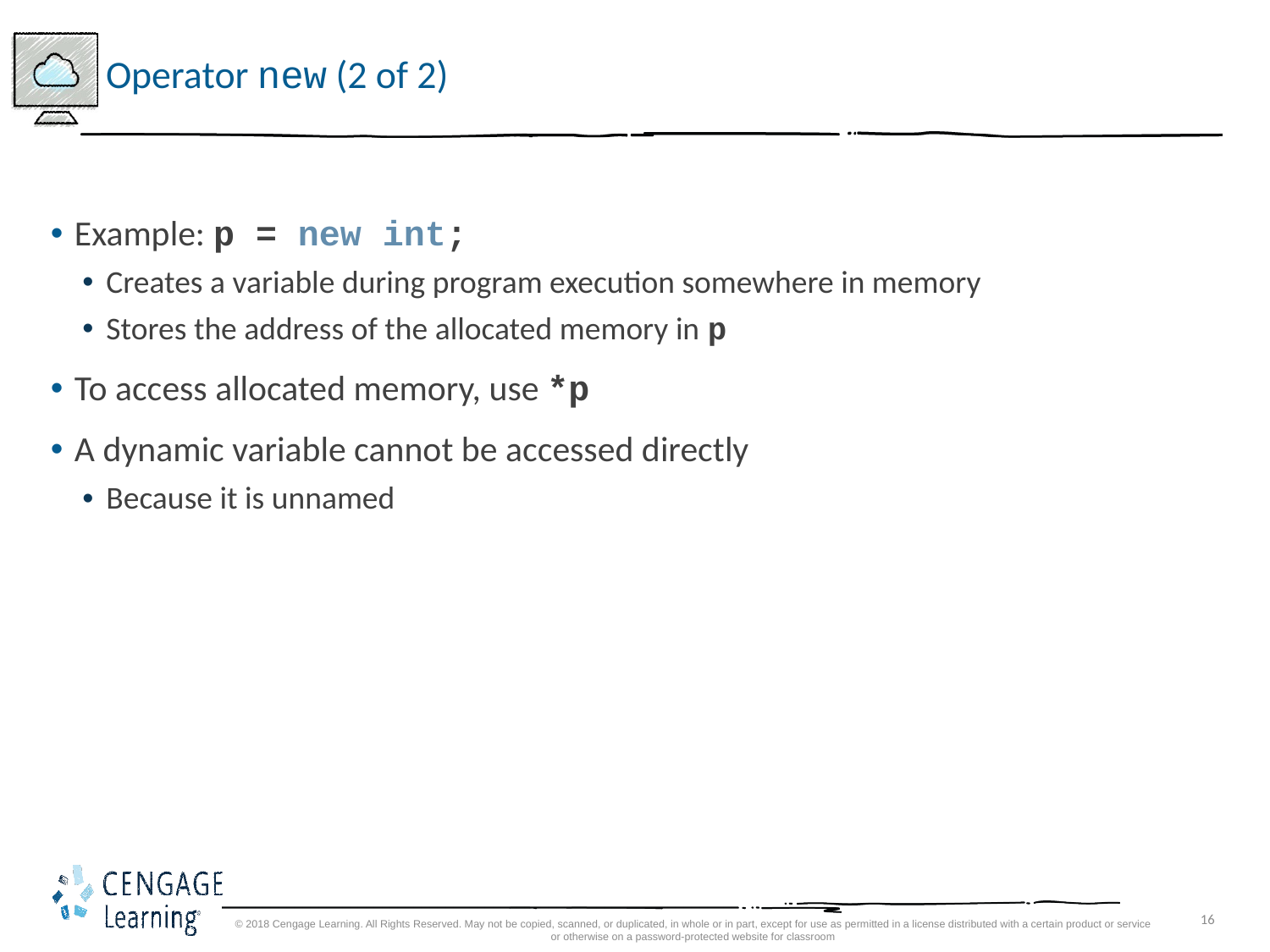

# Operator new (2 of 2)
Example: p = new int;
Creates a variable during program execution somewhere in memory
Stores the address of the allocated memory in p
To access allocated memory, use *p
A dynamic variable cannot be accessed directly
Because it is unnamed
© 2018 Cengage Learning. All Rights Reserved. May not be copied, scanned, or duplicated, in whole or in part, except for use as permitted in a license distributed with a certain product or service or otherwise on a password-protected website for classroom